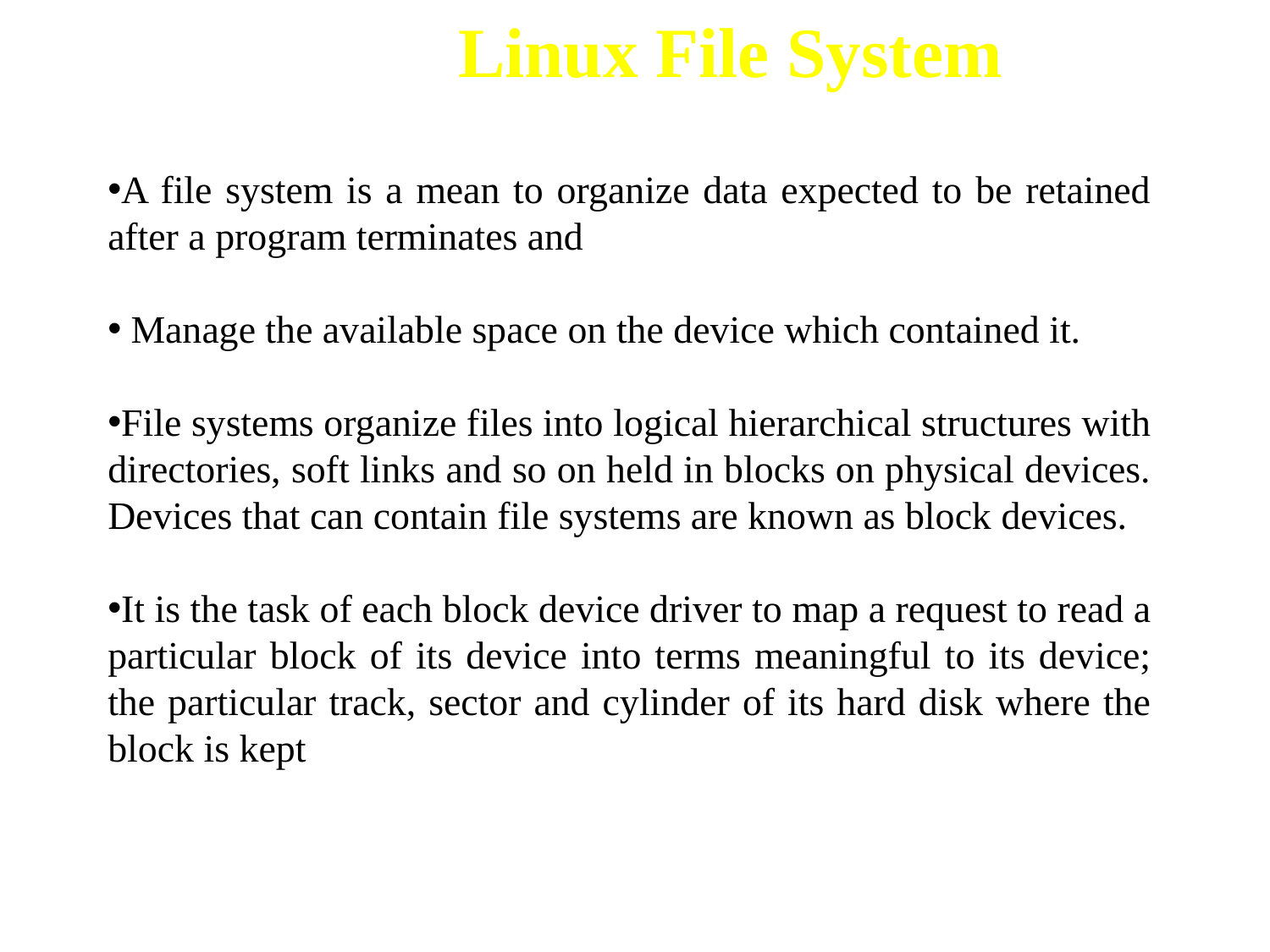

Linux File System
A file system is a mean to organize data expected to be retained after a program terminates and

 Manage the available space on the device which contained it.

File systems organize files into logical hierarchical structures with directories, soft links and so on held in blocks on physical devices. Devices that can contain file systems are known as block devices.

It is the task of each block device driver to map a request to read a particular block of its device into terms meaningful to its device; the particular track, sector and cylinder of its hard disk where the block is kept